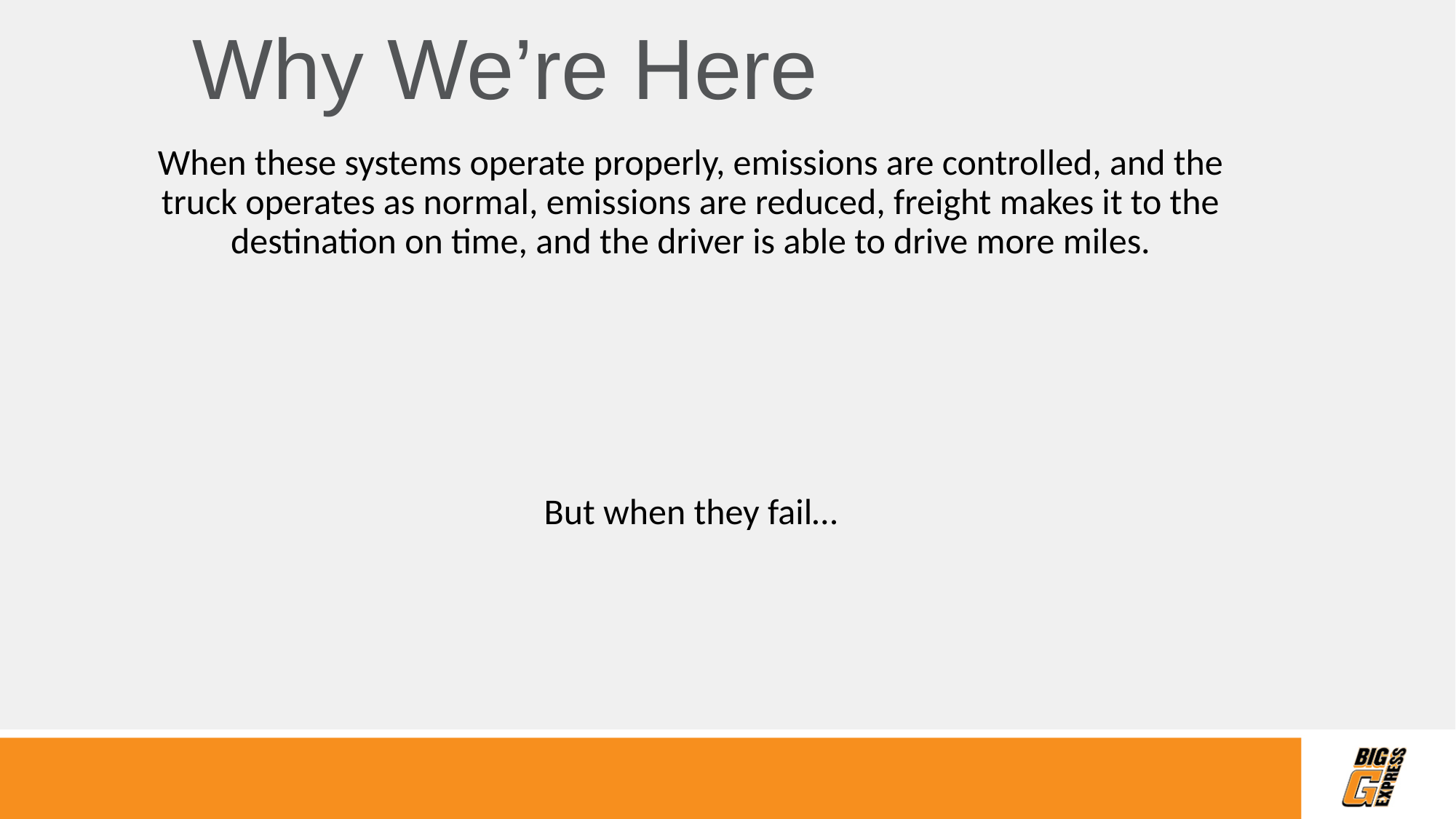

# Why We’re Here
When these systems operate properly, emissions are controlled, and the truck operates as normal, emissions are reduced, freight makes it to the destination on time, and the driver is able to drive more miles.

But when they fail…